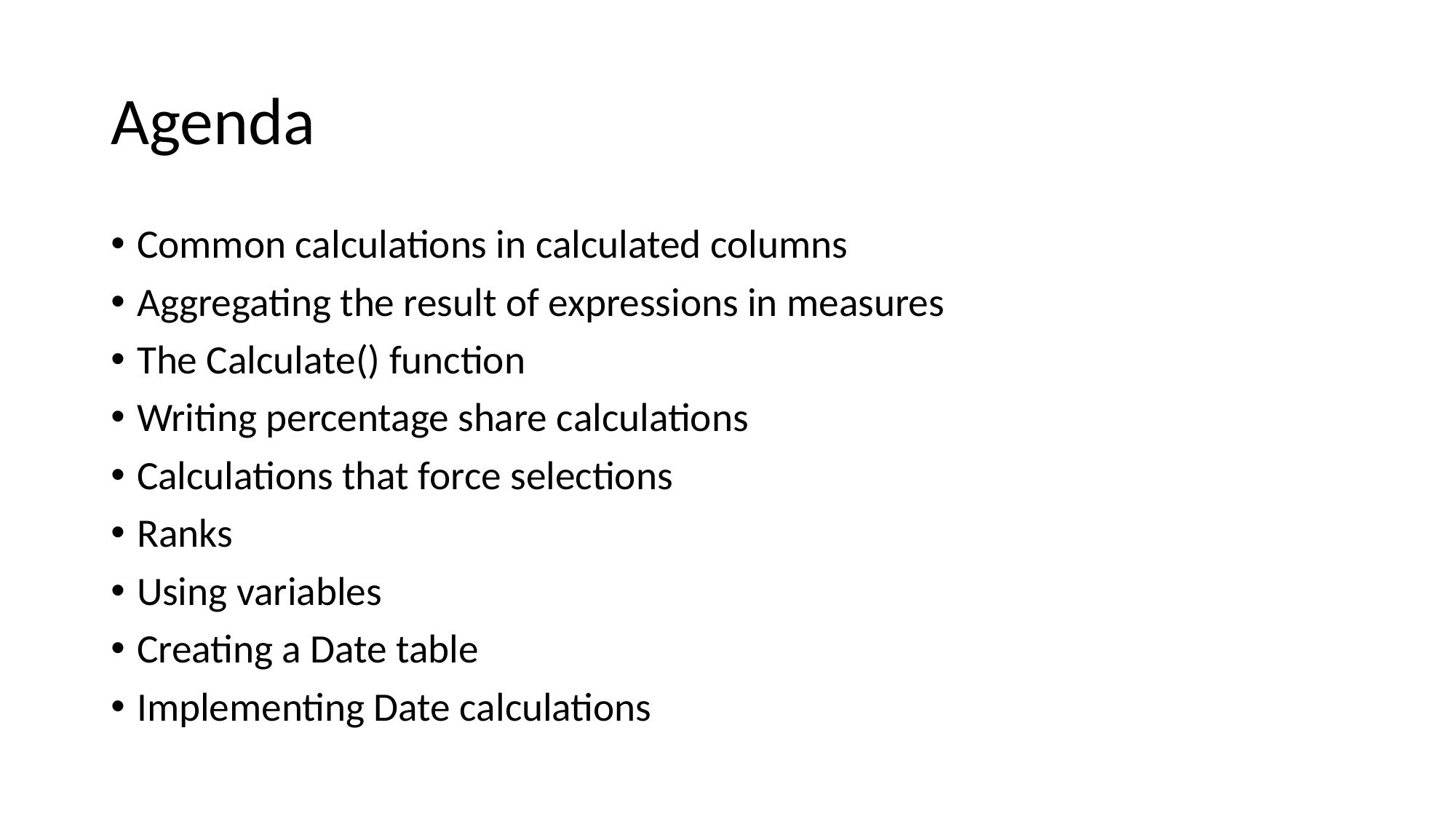

# Agenda
Common calculations in calculated columns
Aggregating the result of expressions in measures
The Calculate() function
Writing percentage share calculations
Calculations that force selections
Ranks
Using variables
Creating a Date table
Implementing Date calculations